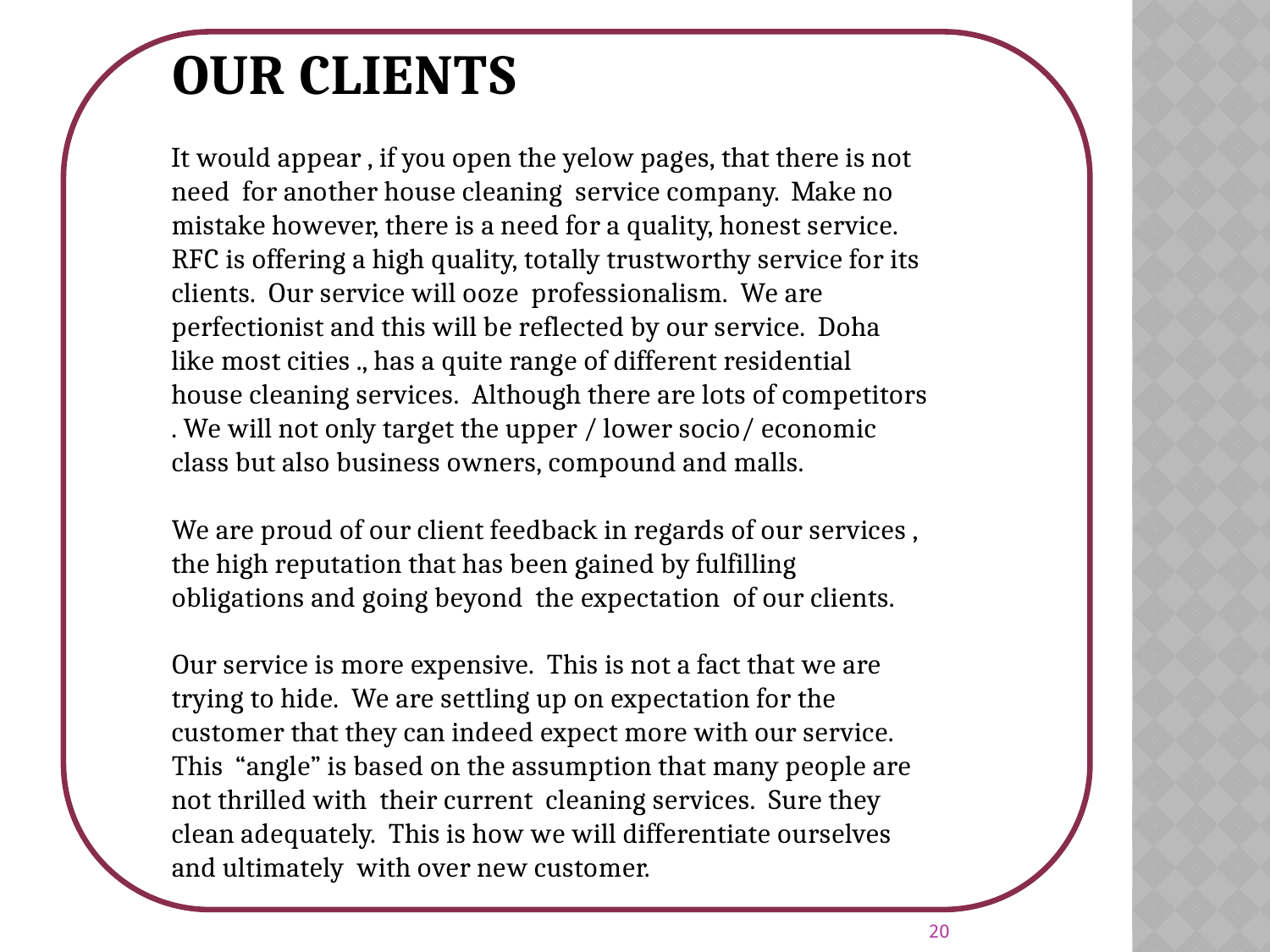

OUR CLIENTS

It would appear , if you open the yelow pages, that there is not  need  for another house cleaning  service company.  Make no mistake however, there is a need for a quality, honest service.  RFC is offering a high quality, totally trustworthy service for its clients.  Our service will ooze  professionalism.  We are perfectionist and this will be reflected by our service.  Doha like most cities ., has a quite range of different residential house cleaning services.  Although there are lots of competitors . We will not only target the upper / lower socio/ economic class but also business owners, compound and malls.

We are proud of our client feedback in regards of our services , the high reputation that has been gained by fulfilling obligations and going beyond  the expectation  of our clients.

Our service is more expensive.  This is not a fact that we are trying to hide.  We are settling up on expectation for the customer that they can indeed expect more with our service.  This  “angle” is based on the assumption that many people are not thrilled with  their current  cleaning services.  Sure they clean adequately.  This is how we will differentiate ourselves and ultimately  with over new customer.

20